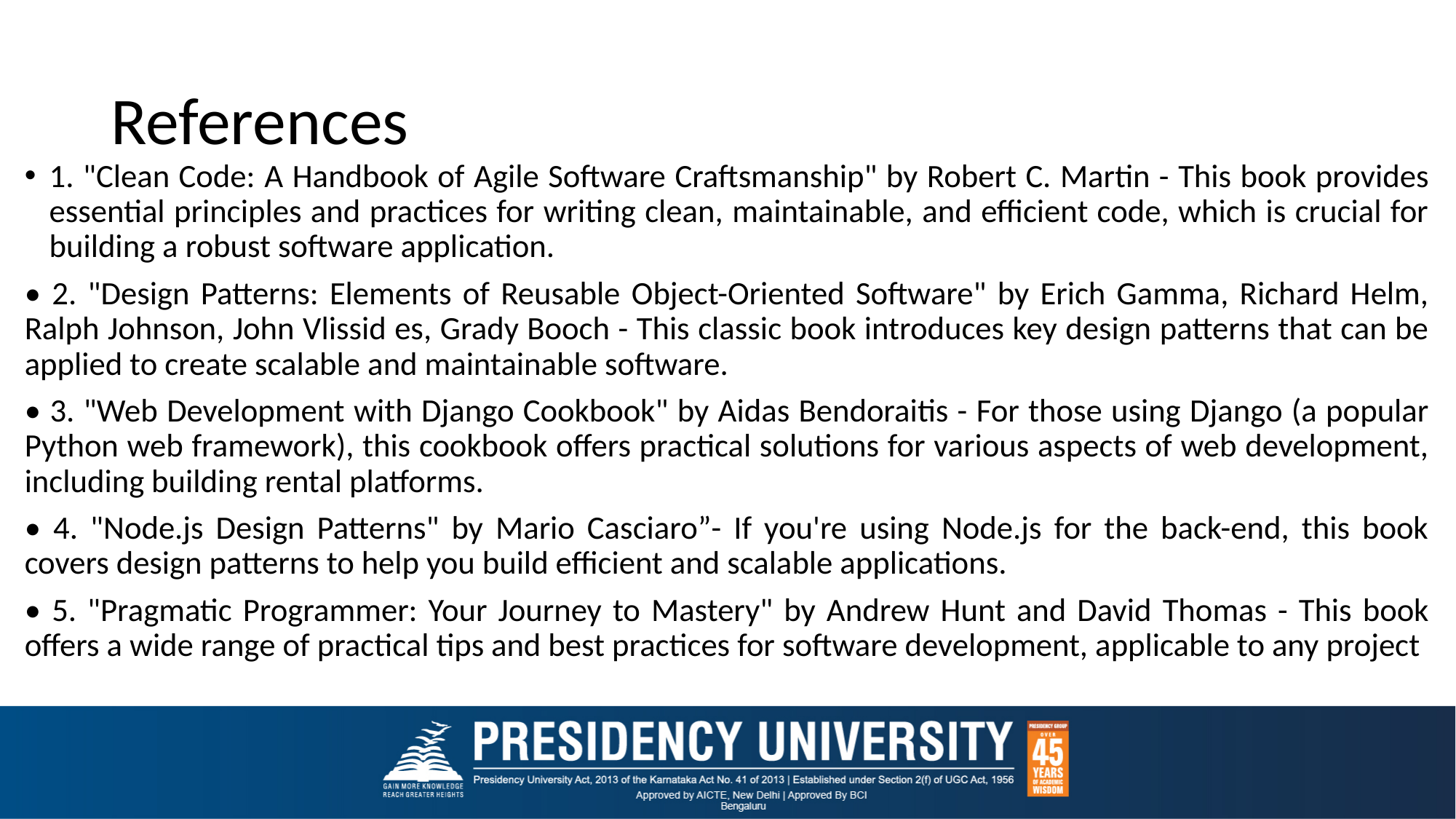

# References
1. "Clean Code: A Handbook of Agile Software Craftsmanship" by Robert C. Martin - This book provides essential principles and practices for writing clean, maintainable, and efficient code, which is crucial for building a robust software application.
• 2. "Design Patterns: Elements of Reusable Object-Oriented Software" by Erich Gamma, Richard Helm, Ralph Johnson, John Vlissid es, Grady Booch - This classic book introduces key design patterns that can be applied to create scalable and maintainable software.
• 3. "Web Development with Django Cookbook" by Aidas Bendoraitis - For those using Django (a popular Python web framework), this cookbook offers practical solutions for various aspects of web development, including building rental platforms.
• 4. "Node.js Design Patterns" by Mario Casciaro”- If you're using Node.js for the back-end, this book covers design patterns to help you build efficient and scalable applications.
• 5. "Pragmatic Programmer: Your Journey to Mastery" by Andrew Hunt and David Thomas - This book offers a wide range of practical tips and best practices for software development, applicable to any project